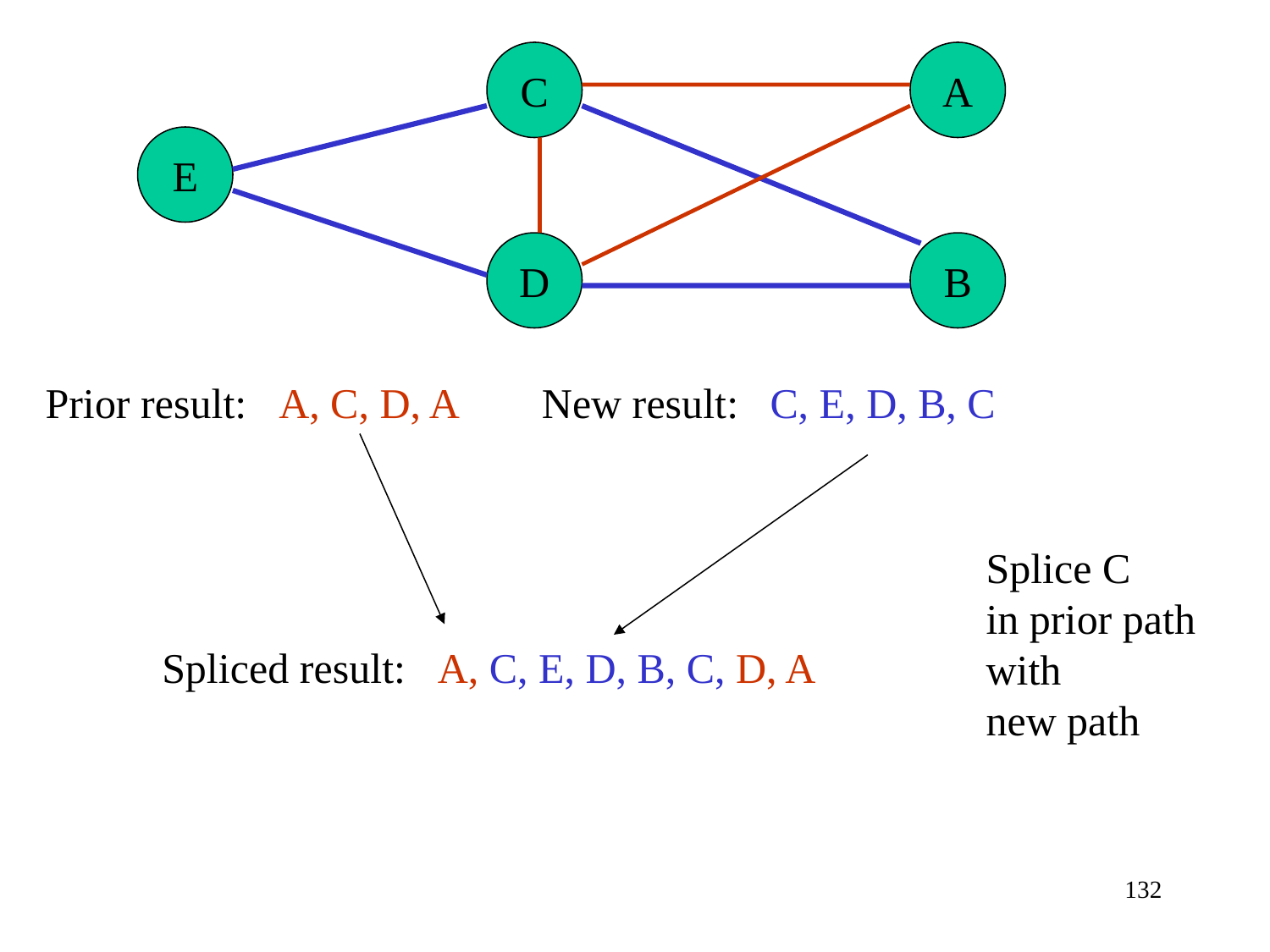

C
A

E

D
B

Prior result:   A, C, D, A
New result:   C, E, D, B, C

Splice C
in prior path
with
new path
Spliced result:   A, C, E, D, B, C, D, A
132